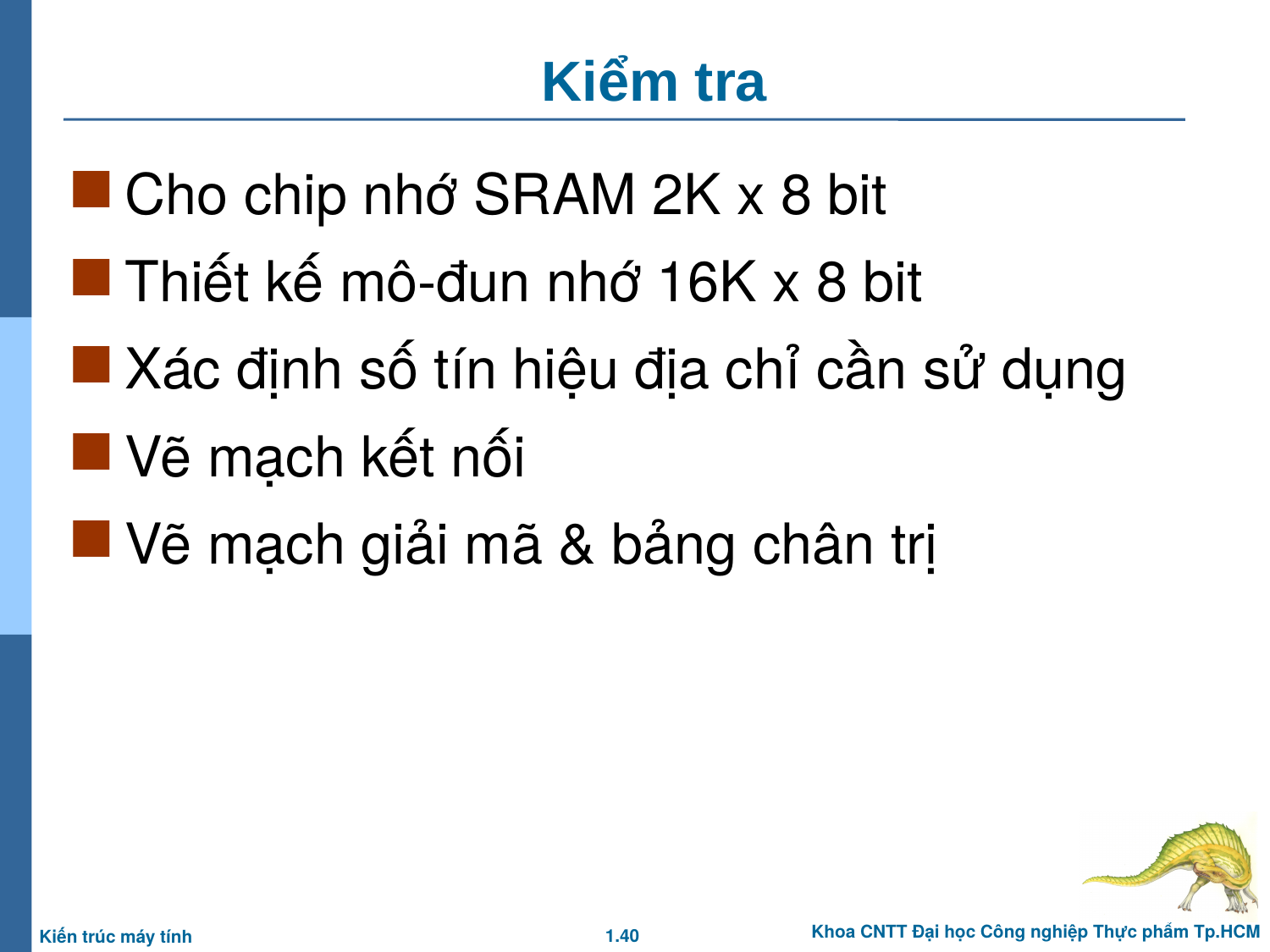

# Kiểm tra
Cho chip nhớ SRAM 2K x 8 bit
Thiết kế mô-đun nhớ 16K x 8 bit
Xác định số tín hiệu địa chỉ cần sử dụng
Vẽ mạch kết nối
Vẽ mạch giải mã & bảng chân trị